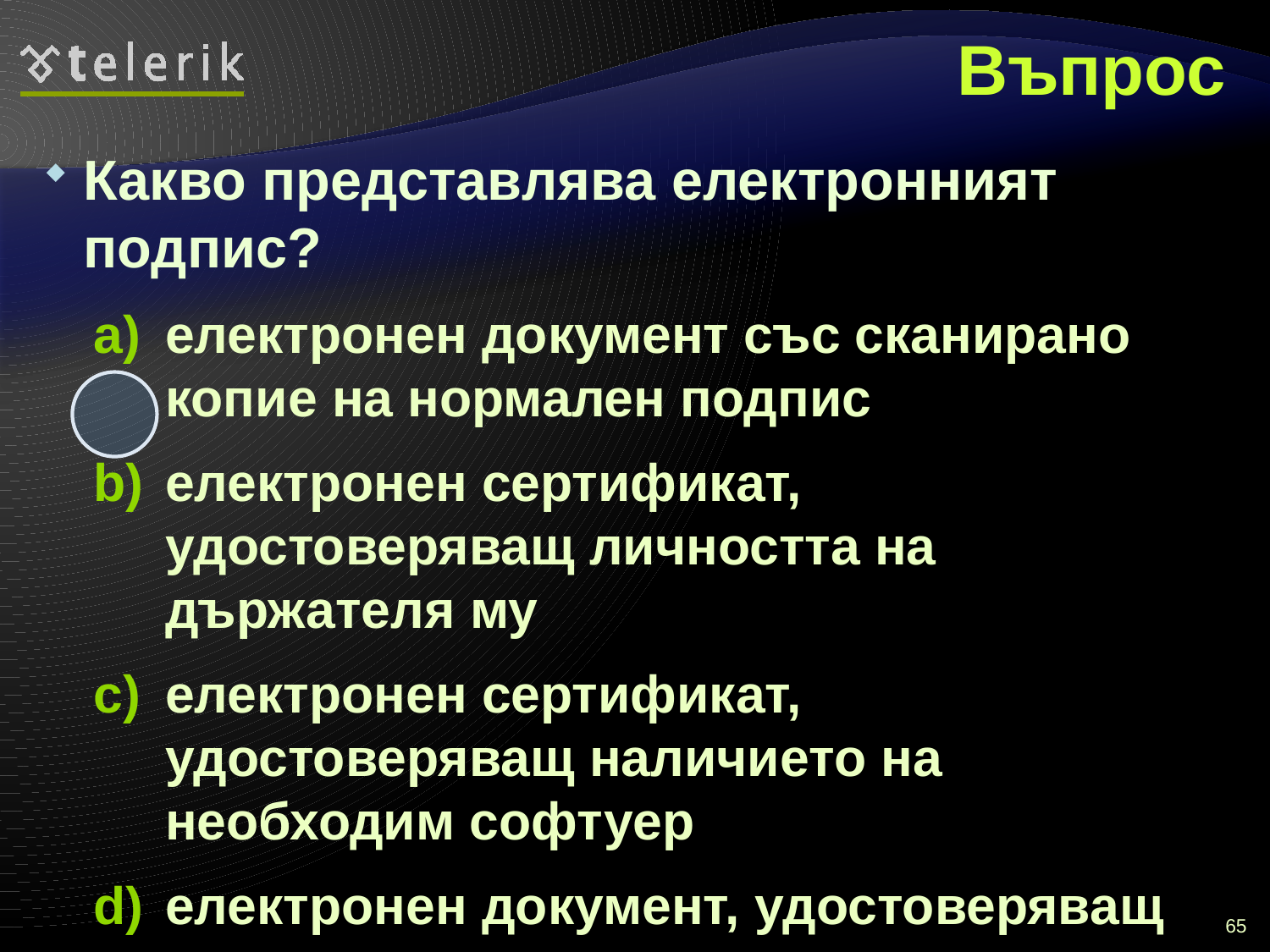

# Въпрос
Какво представлява електронният подпис?
електронен документ със сканирано копие на нормален подпис
електронен сертификат, удостоверяващ личността на държателя му
електронен сертификат, удостоверяващ наличието на необходим софтуер
електронен документ, удостоверяващ принадлежността към социална група

65